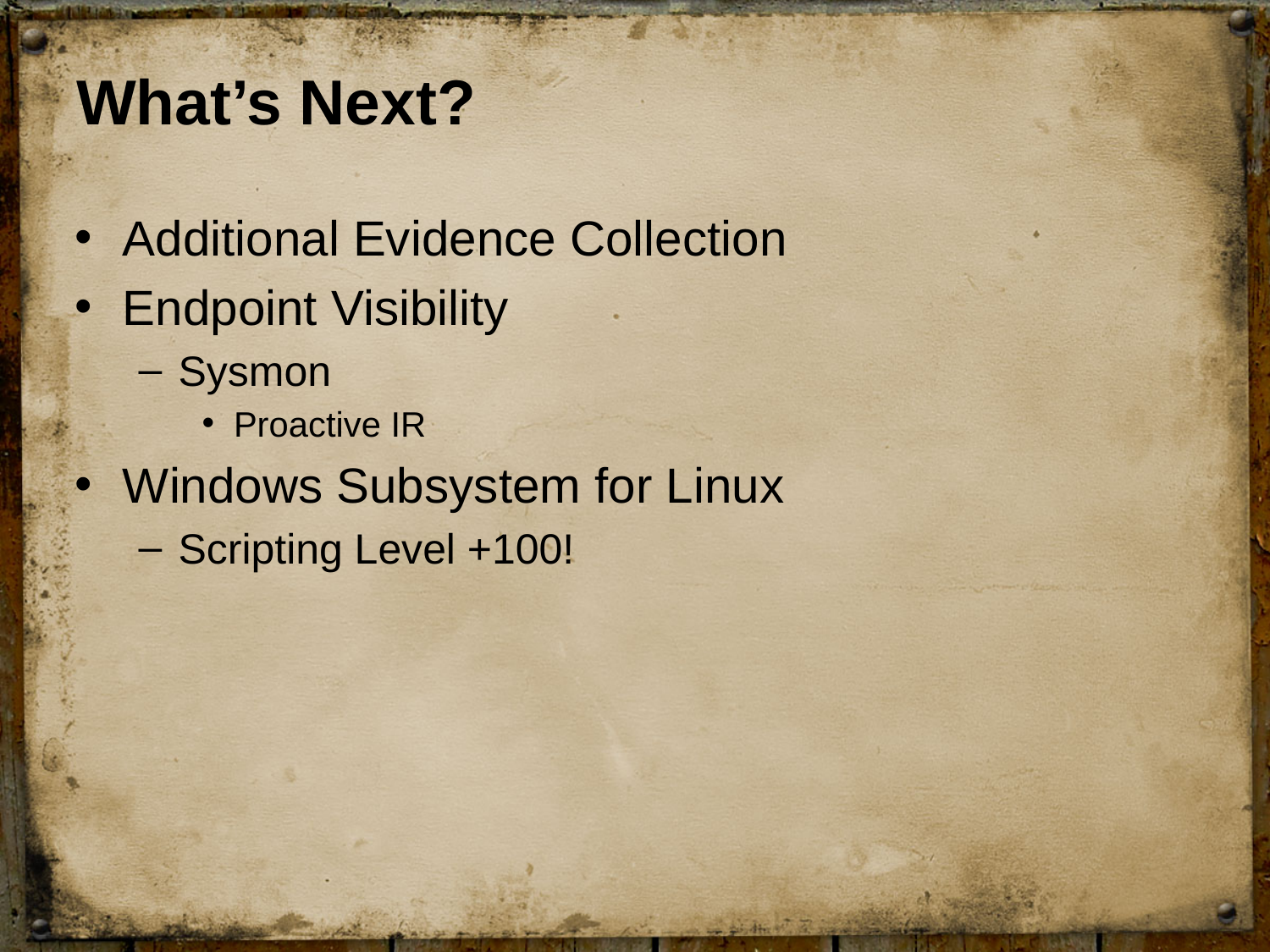

# What’s Next?
Additional Evidence Collection
Endpoint Visibility
Sysmon
Proactive IR
Windows Subsystem for Linux
Scripting Level +100!